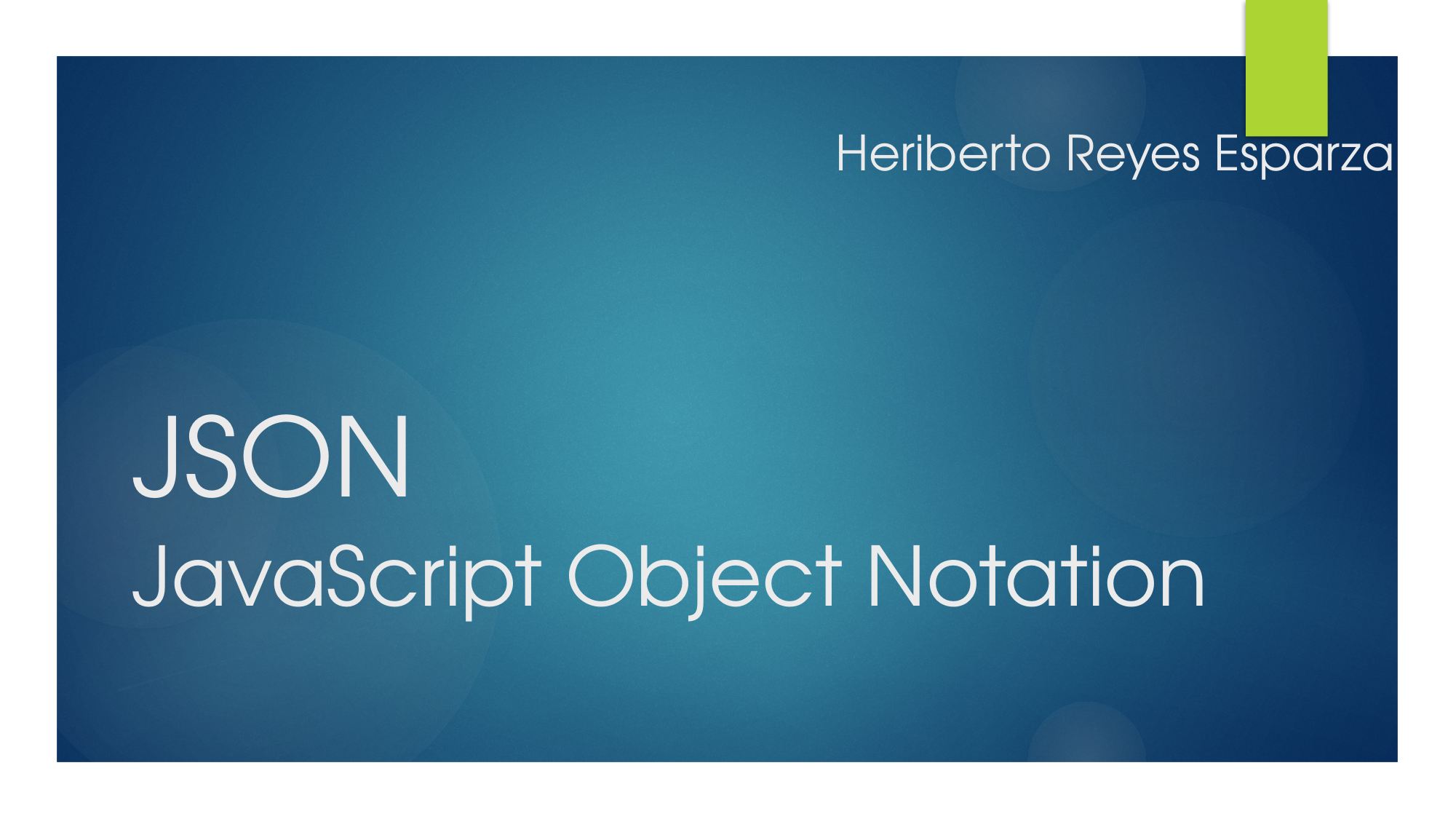

Heriberto Reyes Esparza
# JSON
JavaScript Object Notation